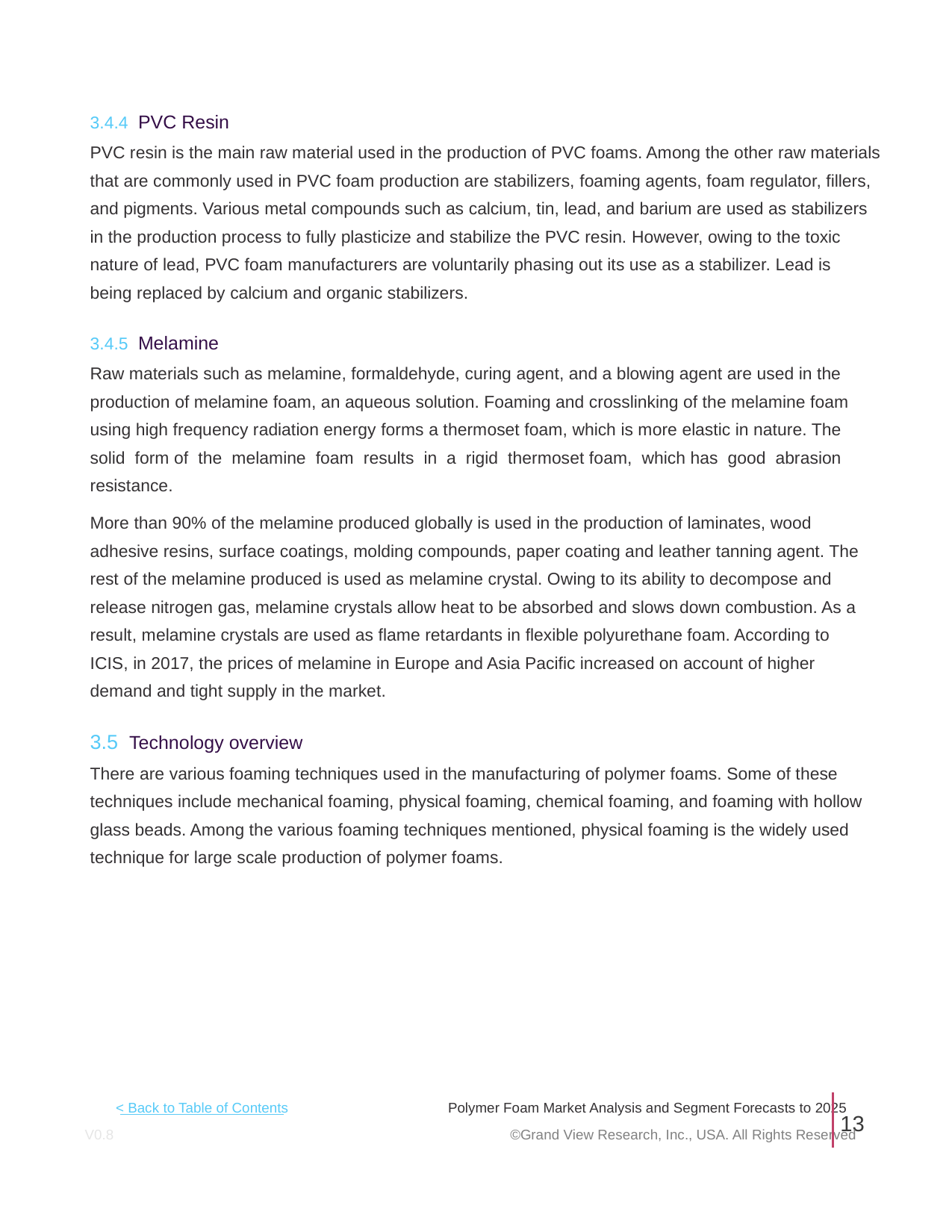

3.4.4  PVC Resin
PVC resin is the main raw material used in the production of PVC foams. Among the other raw materials
that are commonly used in PVC foam production are stabilizers, foaming agents, foam regulator, fillers,
and pigments. Various metal compounds such as calcium, tin, lead, and barium are used as stabilizers
in the production process to fully plasticize and stabilize the PVC resin. However, owing to the toxic
nature of lead, PVC foam manufacturers are voluntarily phasing out its use as a stabilizer. Lead is
being replaced by calcium and organic stabilizers.
3.4.5  Melamine
Raw materials such as melamine, formaldehyde, curing agent, and a blowing agent are used in the
production of melamine foam, an aqueous solution. Foaming and crosslinking of the melamine foam
using high frequency radiation energy forms a thermoset foam, which is more elastic in nature. The
solid  form of  the  melamine  foam  results  in  a  rigid  thermoset foam,  which has  good  abrasion
resistance.
More than 90% of the melamine produced globally is used in the production of laminates, wood
adhesive resins, surface coatings, molding compounds, paper coating and leather tanning agent. The
rest of the melamine produced is used as melamine crystal. Owing to its ability to decompose and
release nitrogen gas, melamine crystals allow heat to be absorbed and slows down combustion. As a
result, melamine crystals are used as flame retardants in flexible polyurethane foam. According to
ICIS, in 2017, the prices of melamine in Europe and Asia Pacific increased on account of higher
demand and tight supply in the market.
3.5  Technology overview
There are various foaming techniques used in the manufacturing of polymer foams. Some of these
techniques include mechanical foaming, physical foaming, chemical foaming, and foaming with hollow
glass beads. Among the various foaming techniques mentioned, physical foaming is the widely used
technique for large scale production of polymer foams.

< Back to Table of Contents
Polymer Foam Market Analysis and Segment Forecasts to 2025
13

V0.8                                                                                                     ©Grand View Research, Inc., USA. All Rights Reserved